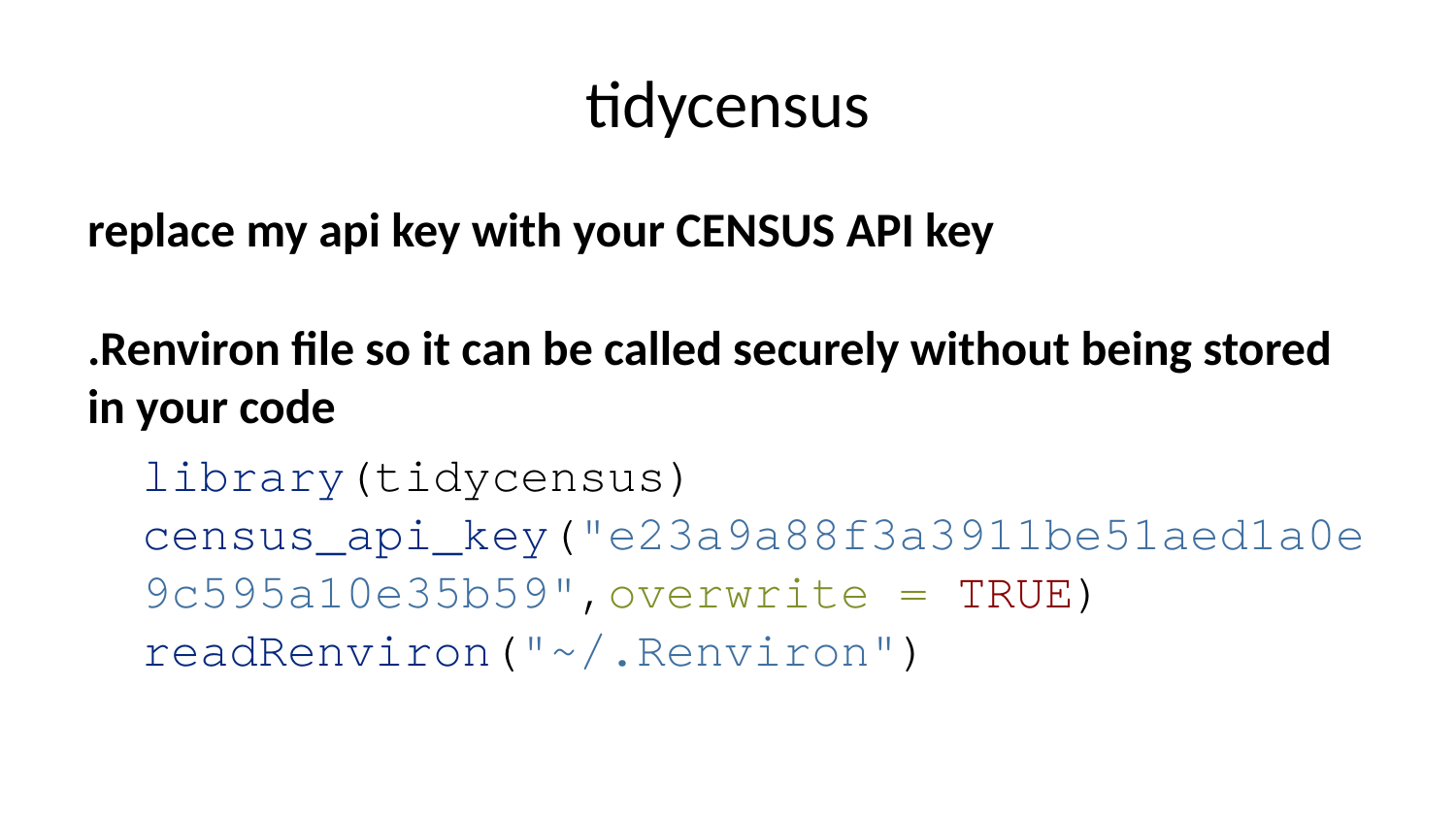

# tidycensus
replace my api key with your CENSUS API key
.Renviron file so it can be called securely without being stored in your code
library(tidycensus)
census_api_key("e23a9a88f3a3911be51aed1a0e9c595a10e35b59",overwrite = TRUE)
readRenviron("~/.Renviron")